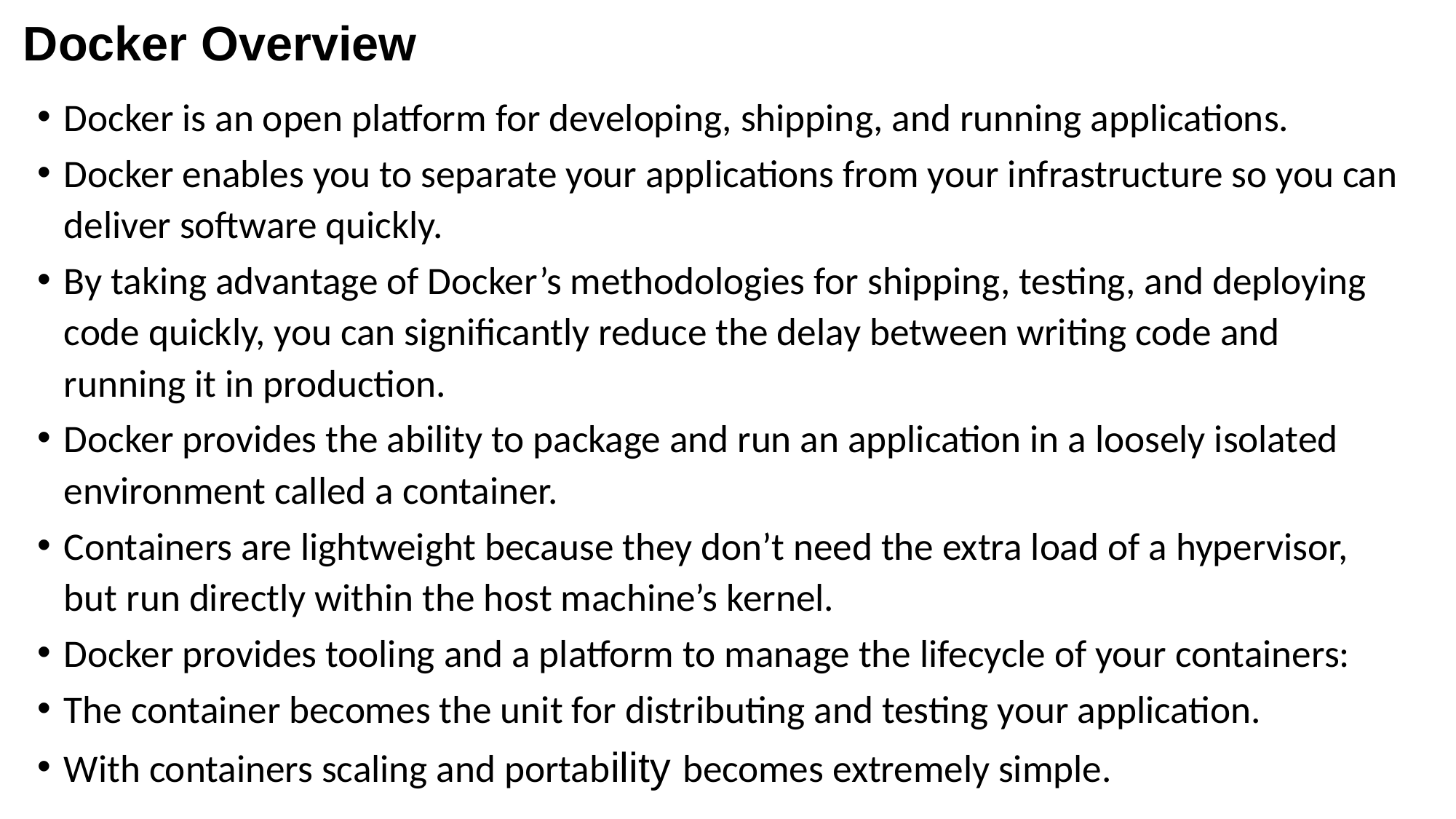

# Docker Overview
Docker is an open platform for developing, shipping, and running applications.
Docker enables you to separate your applications from your infrastructure so you can deliver software quickly.
By taking advantage of Docker’s methodologies for shipping, testing, and deploying code quickly, you can significantly reduce the delay between writing code and running it in production.
Docker provides the ability to package and run an application in a loosely isolated environment called a container.
Containers are lightweight because they don’t need the extra load of a hypervisor, but run directly within the host machine’s kernel.
Docker provides tooling and a platform to manage the lifecycle of your containers:
The container becomes the unit for distributing and testing your application.
With containers scaling and portability becomes extremely simple.